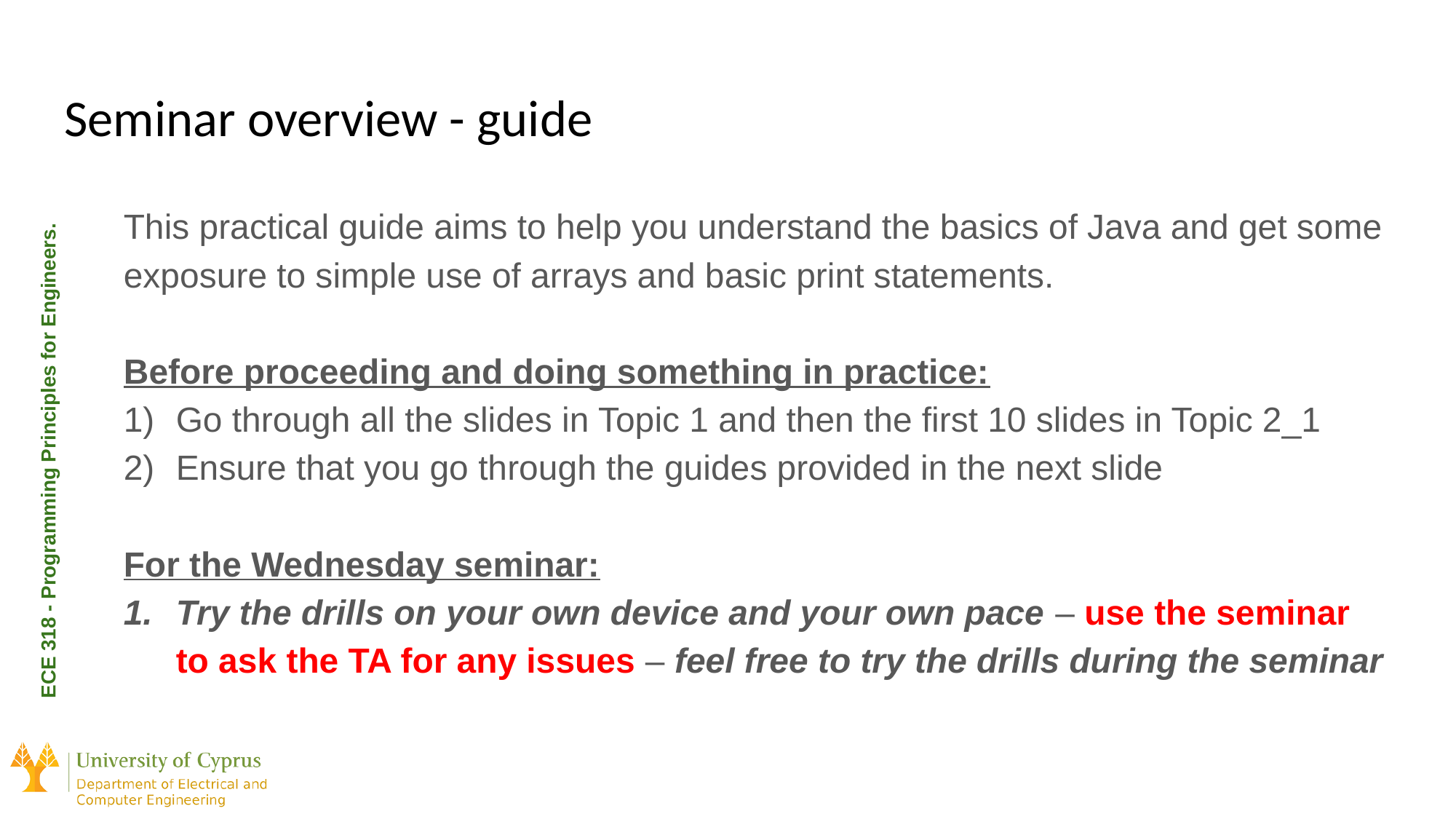

# Seminar overview - guide
This practical guide aims to help you understand the basics of Java and get some exposure to simple use of arrays and basic print statements.

Before proceeding and doing something in practice:
Go through all the slides in Topic 1 and then the first 10 slides in Topic 2_1
Ensure that you go through the guides provided in the next slide

For the Wednesday seminar:
Try the drills on your own device and your own pace – use the seminar to ask the TA for any issues – feel free to try the drills during the seminar